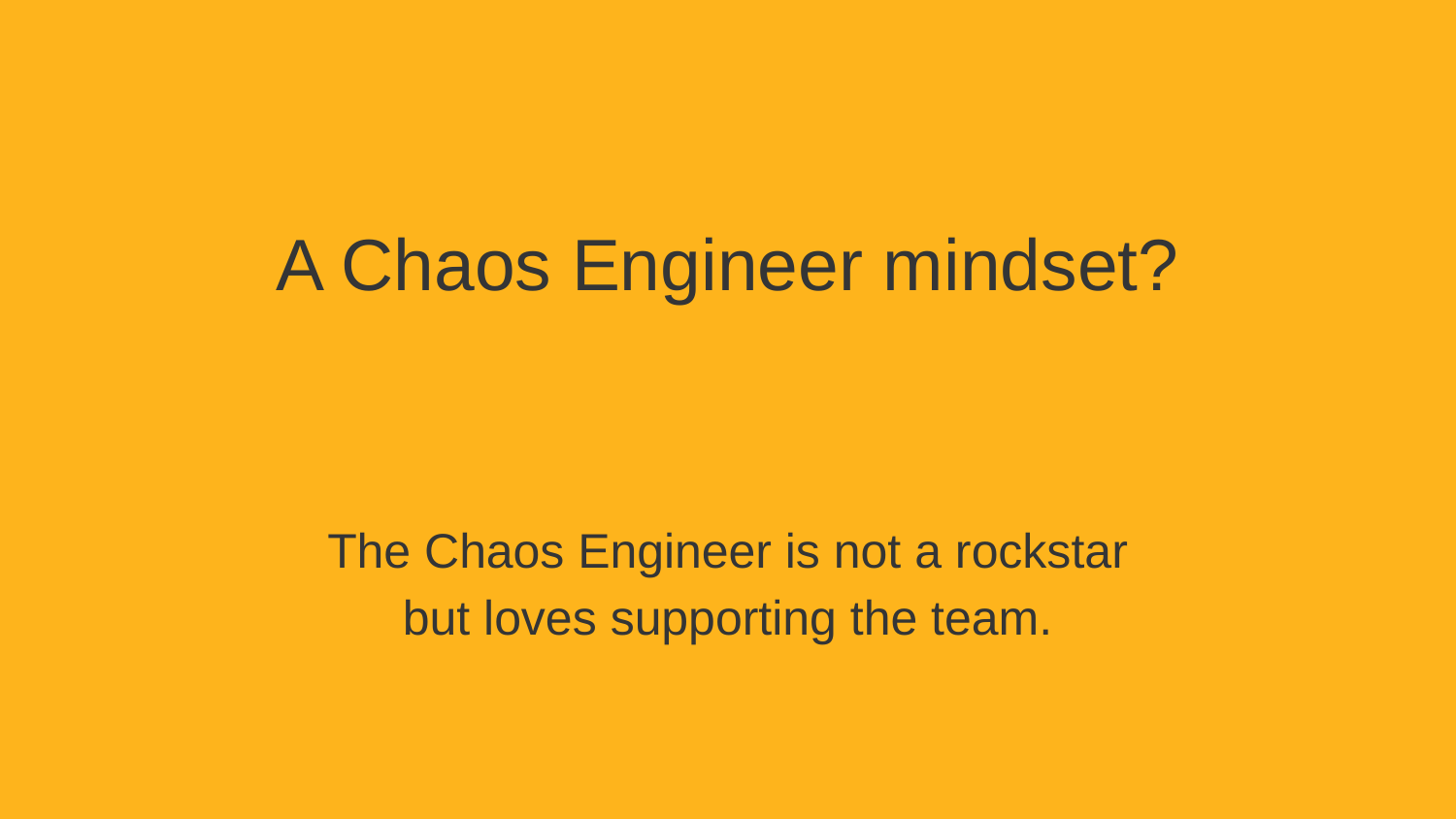

# A Chaos Engineer mindset?
The Chaos Engineer is not a rockstar
but loves supporting the team.